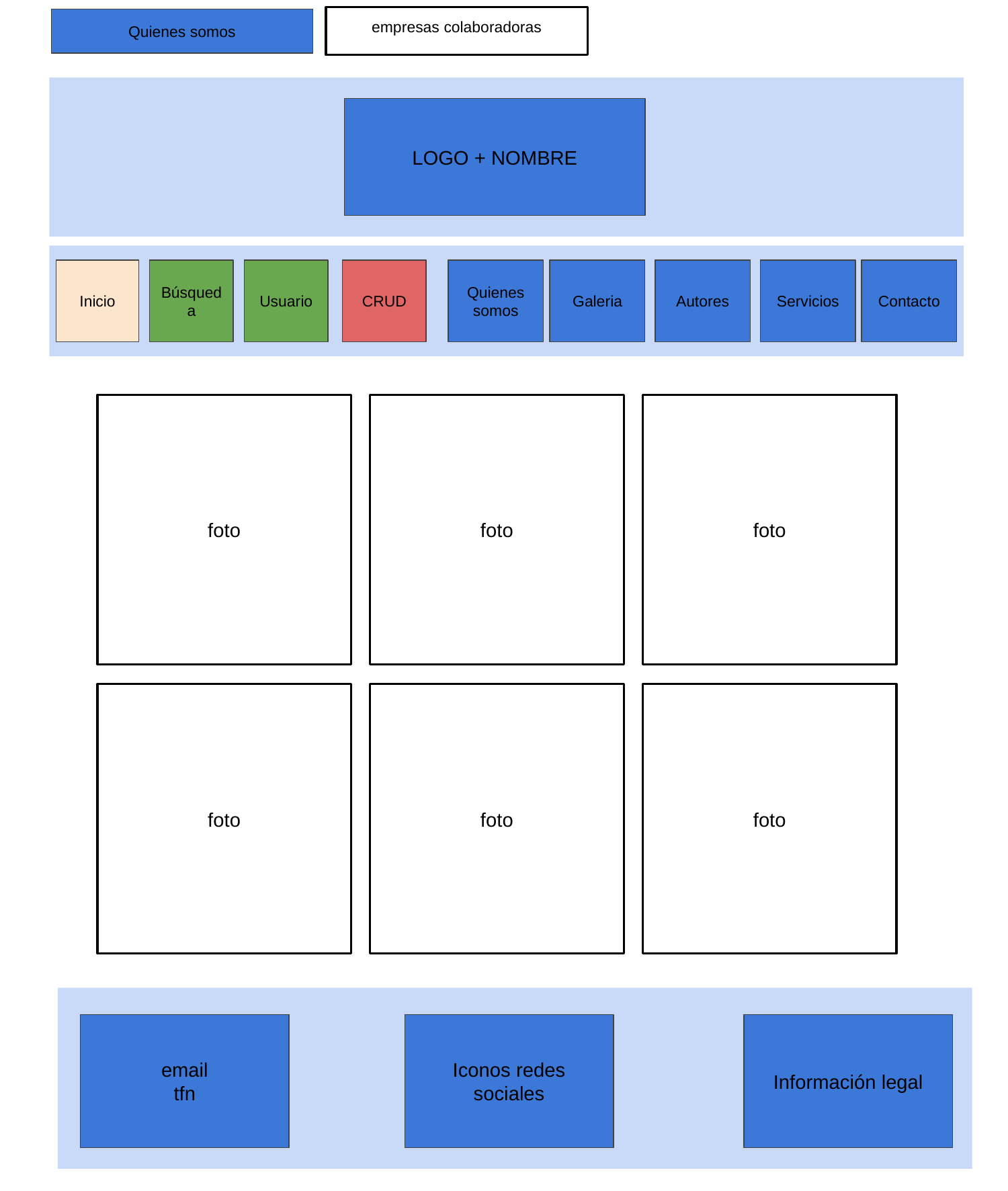

empresas colaboradoras
Quienes somos

LOGO + NOMBRE

Inicio
Búsqueda
Usuario
CRUD
Quienes somos
Galeria
Autores
Servicios
Contacto
foto
foto
foto
foto
foto
foto

email
tfn
Iconos redes sociales
Información legal